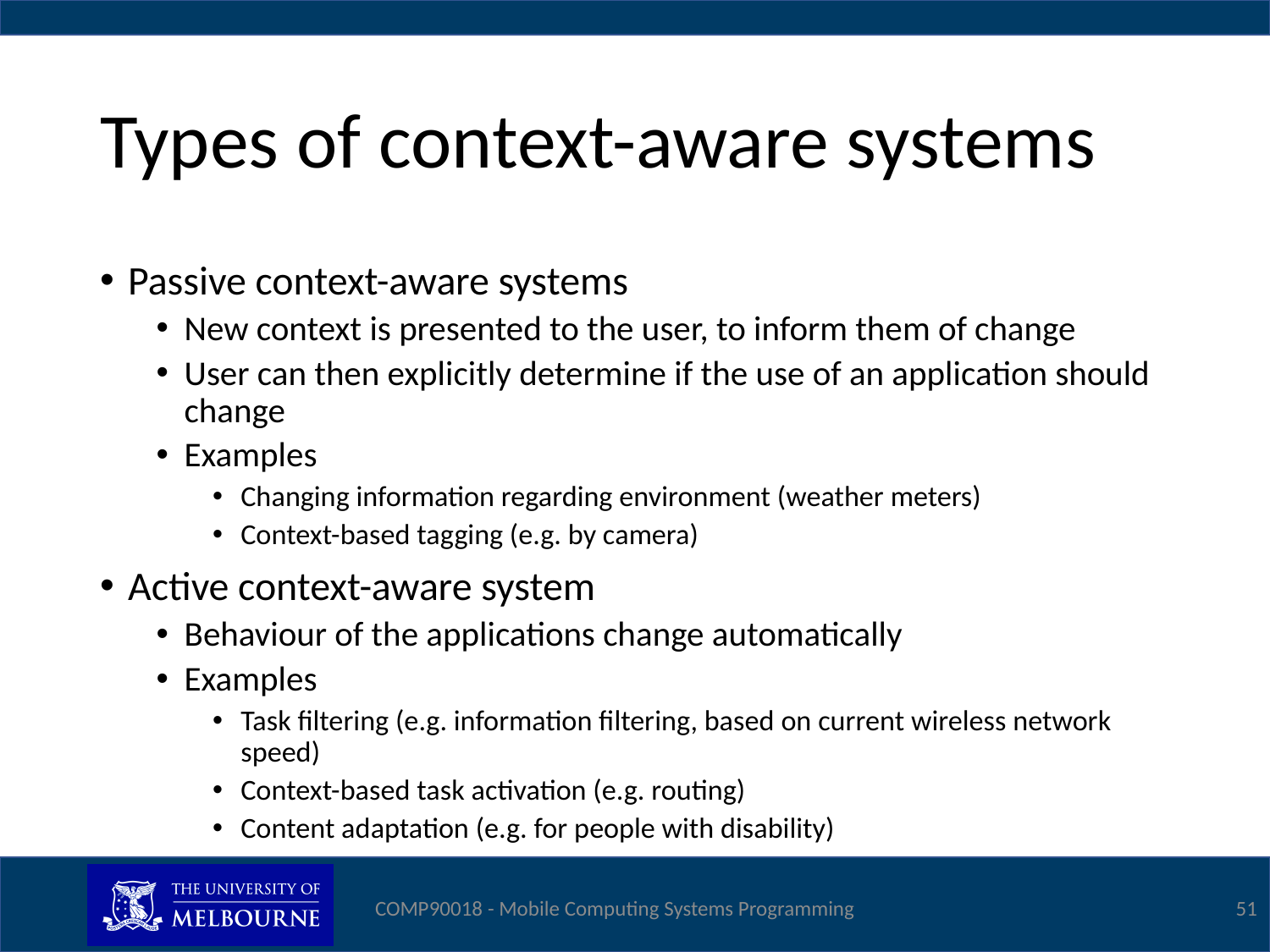

# Types of context-aware systems
Passive context-aware systems
New context is presented to the user, to inform them of change
User can then explicitly determine if the use of an application should change
Examples
Changing information regarding environment (weather meters)
Context-based tagging (e.g. by camera)
Active context-aware system
Behaviour of the applications change automatically
Examples
Task filtering (e.g. information filtering, based on current wireless network speed)
Context-based task activation (e.g. routing)
Content adaptation (e.g. for people with disability)

COMP90018 - Mobile Computing Systems Programming
51